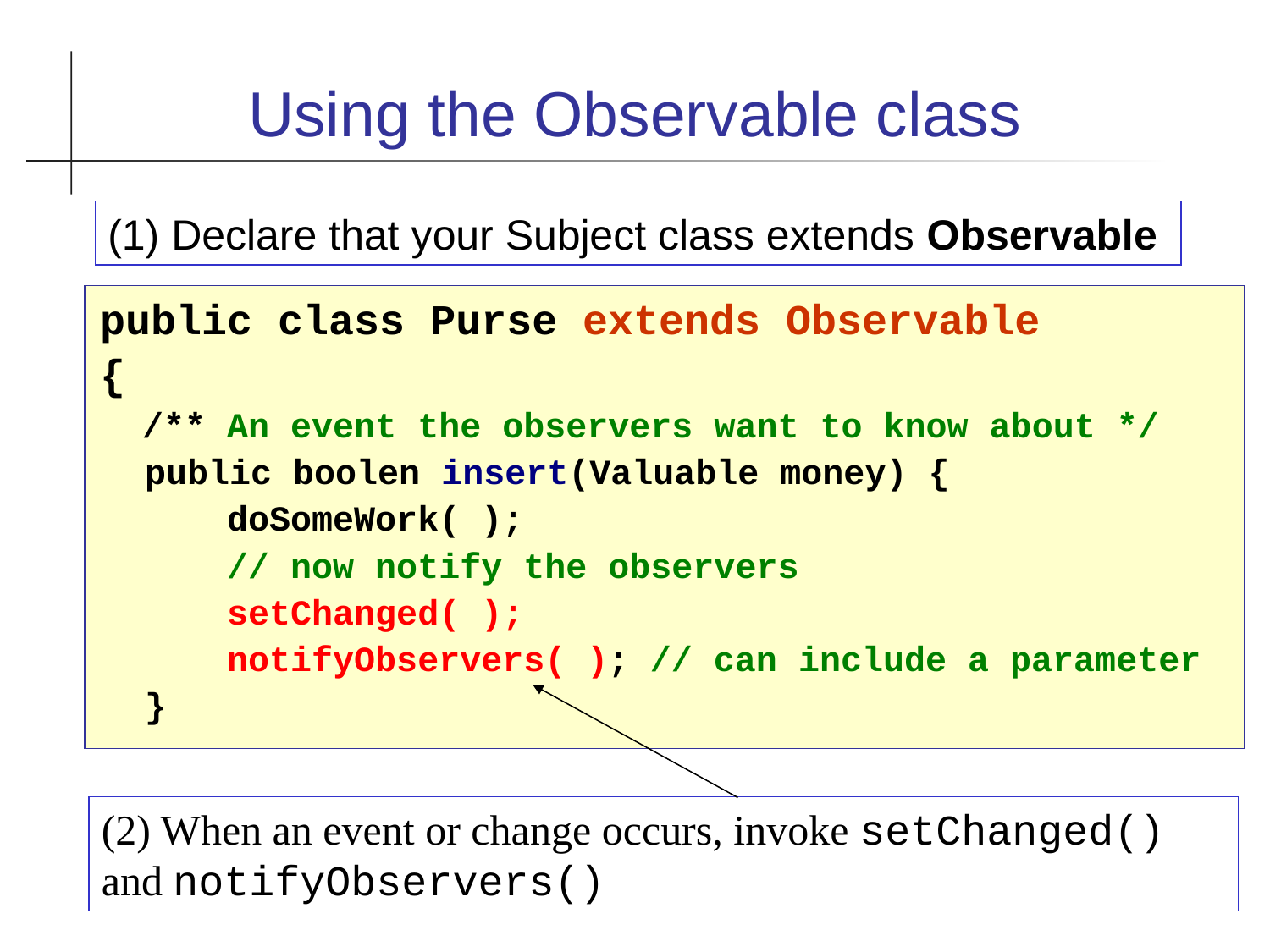

Using the Observable class
(1) Declare that your Subject class extends Observable
public class Purse extends Observable
{
  /** An event the observers want to know about */
	public boolen insert(Valuable money) {
      doSomeWork( );
      // now notify the observers
      setChanged( );
      notifyObservers( ); // can include a parameter
	}

(2) When an event or change occurs, invoke setChanged() and notifyObservers()